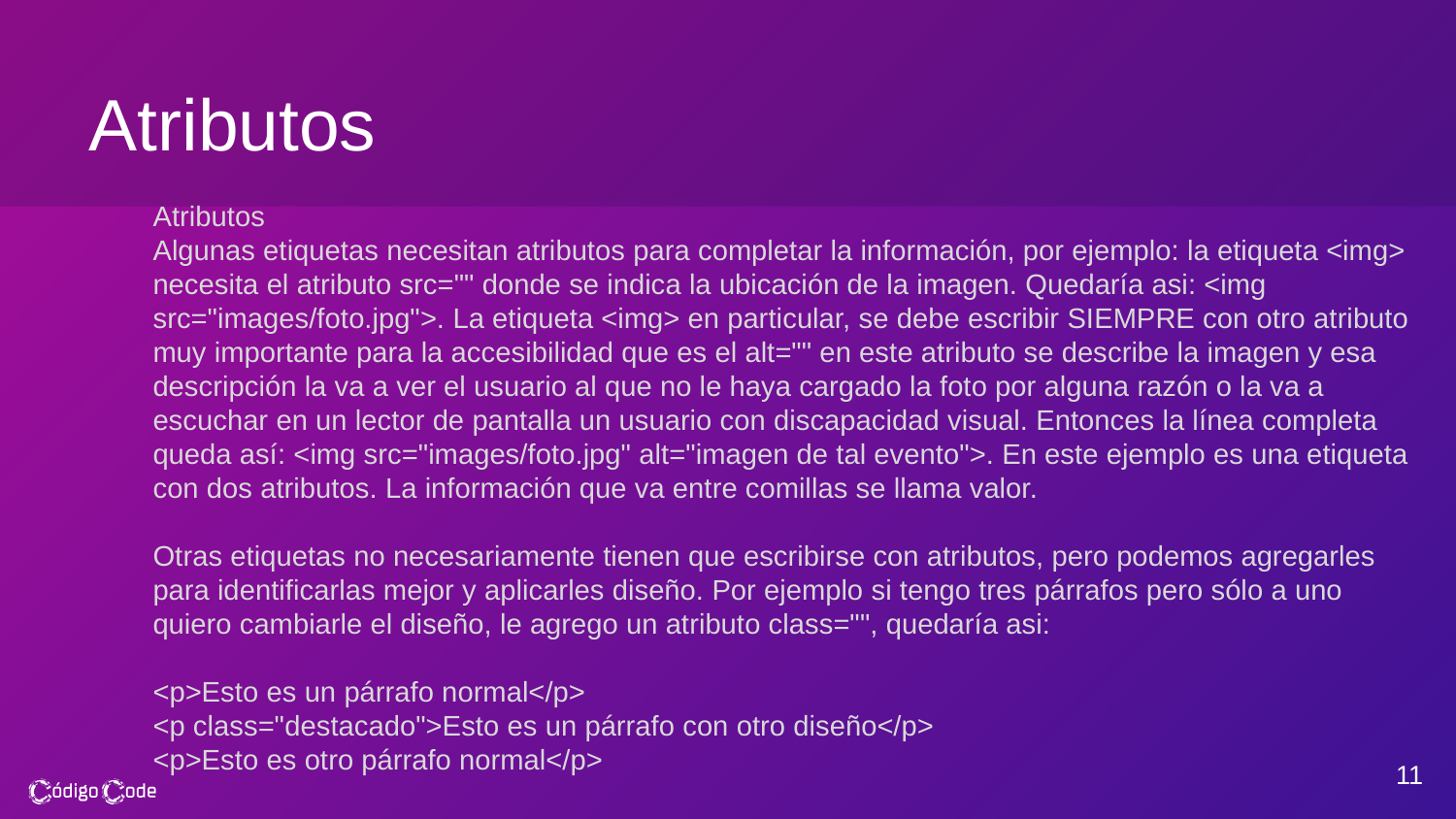

# Atributos
Atributos
Algunas etiquetas necesitan atributos para completar la información, por ejemplo: la etiqueta <img> necesita el atributo src="" donde se indica la ubicación de la imagen. Quedaría asi: <img src="images/foto.jpg">. La etiqueta <img> en particular, se debe escribir SIEMPRE con otro atributo muy importante para la accesibilidad que es el alt="" en este atributo se describe la imagen y esa descripción la va a ver el usuario al que no le haya cargado la foto por alguna razón o la va a escuchar en un lector de pantalla un usuario con discapacidad visual. Entonces la línea completa queda así: <img src="images/foto.jpg" alt="imagen de tal evento">. En este ejemplo es una etiqueta con dos atributos. La información que va entre comillas se llama valor.

Otras etiquetas no necesariamente tienen que escribirse con atributos, pero podemos agregarles para identificarlas mejor y aplicarles diseño. Por ejemplo si tengo tres párrafos pero sólo a uno quiero cambiarle el diseño, le agrego un atributo class="", quedaría asi:

<p>Esto es un párrafo normal</p>
<p class="destacado">Esto es un párrafo con otro diseño</p>
<p>Esto es otro párrafo normal</p>
11